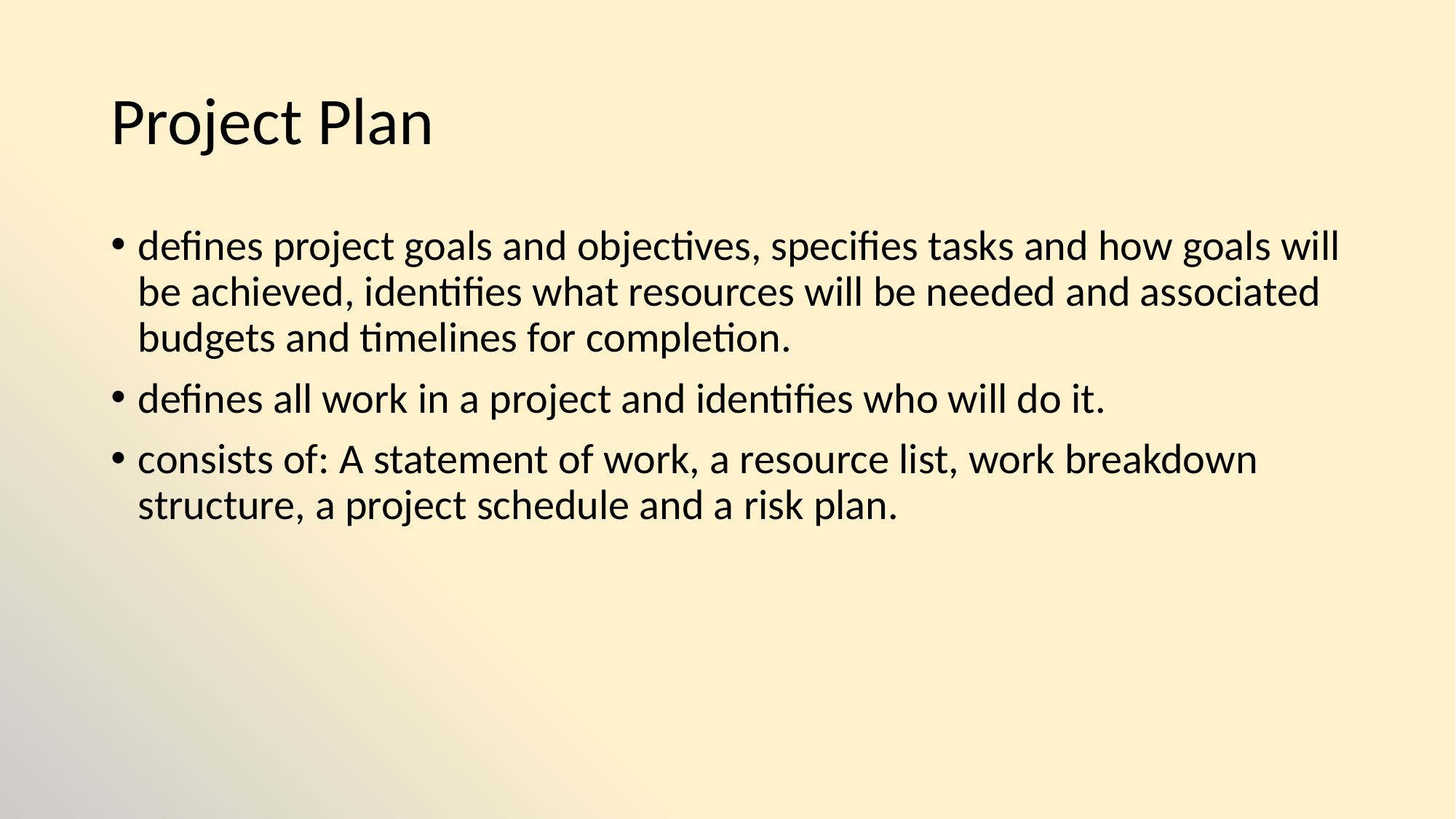

# Project Plan
defines project goals and objectives, specifies tasks and how goals will be achieved, identifies what resources will be needed and associated budgets and timelines for completion.
defines all work in a project and identifies who will do it.
consists of: A statement of work, a resource list, work breakdown structure, a project schedule and a risk plan.